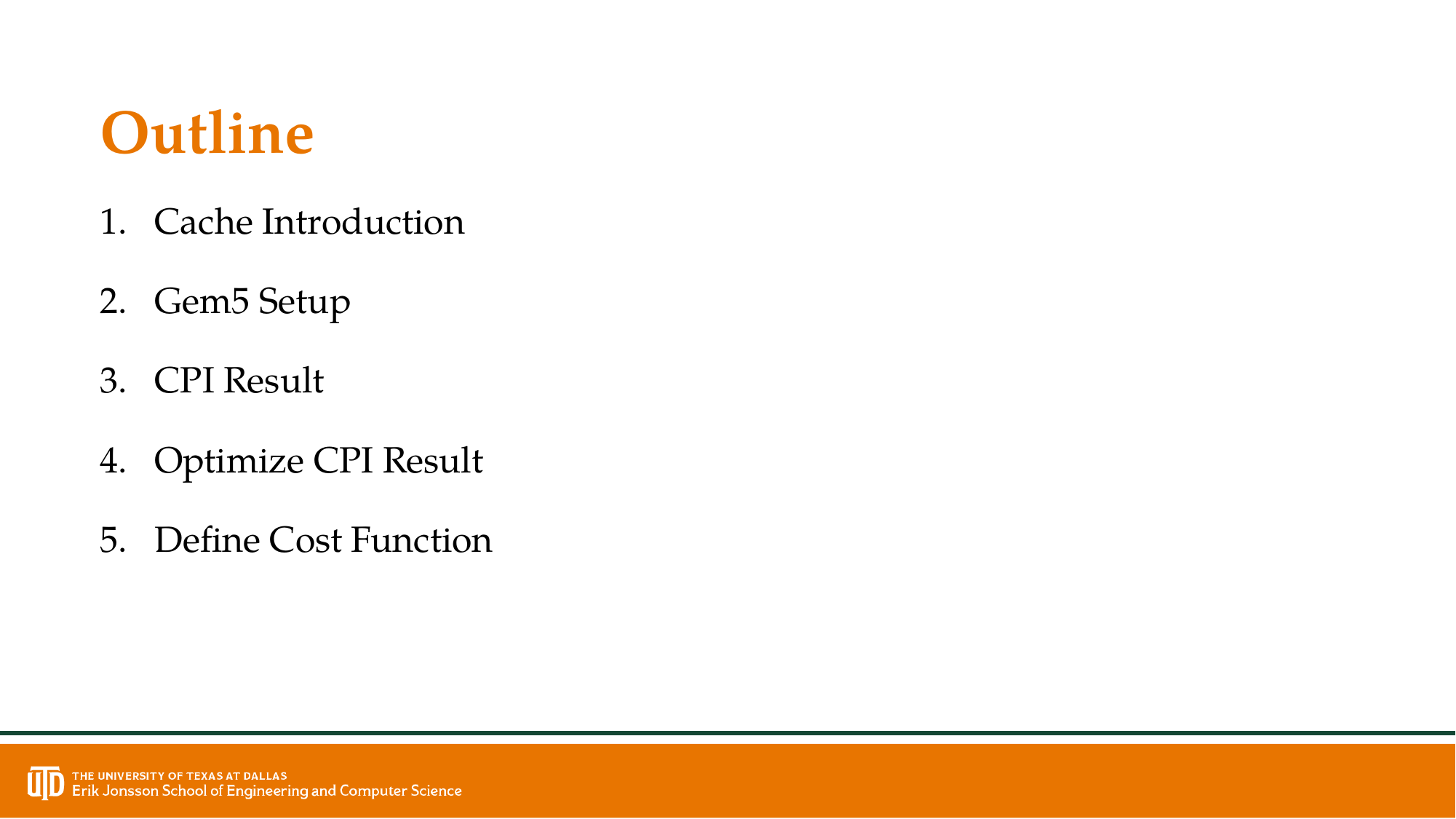

# Outline
Cache Introduction
Gem5 Setup
CPI Result
Optimize CPI Result
Define Cost Function